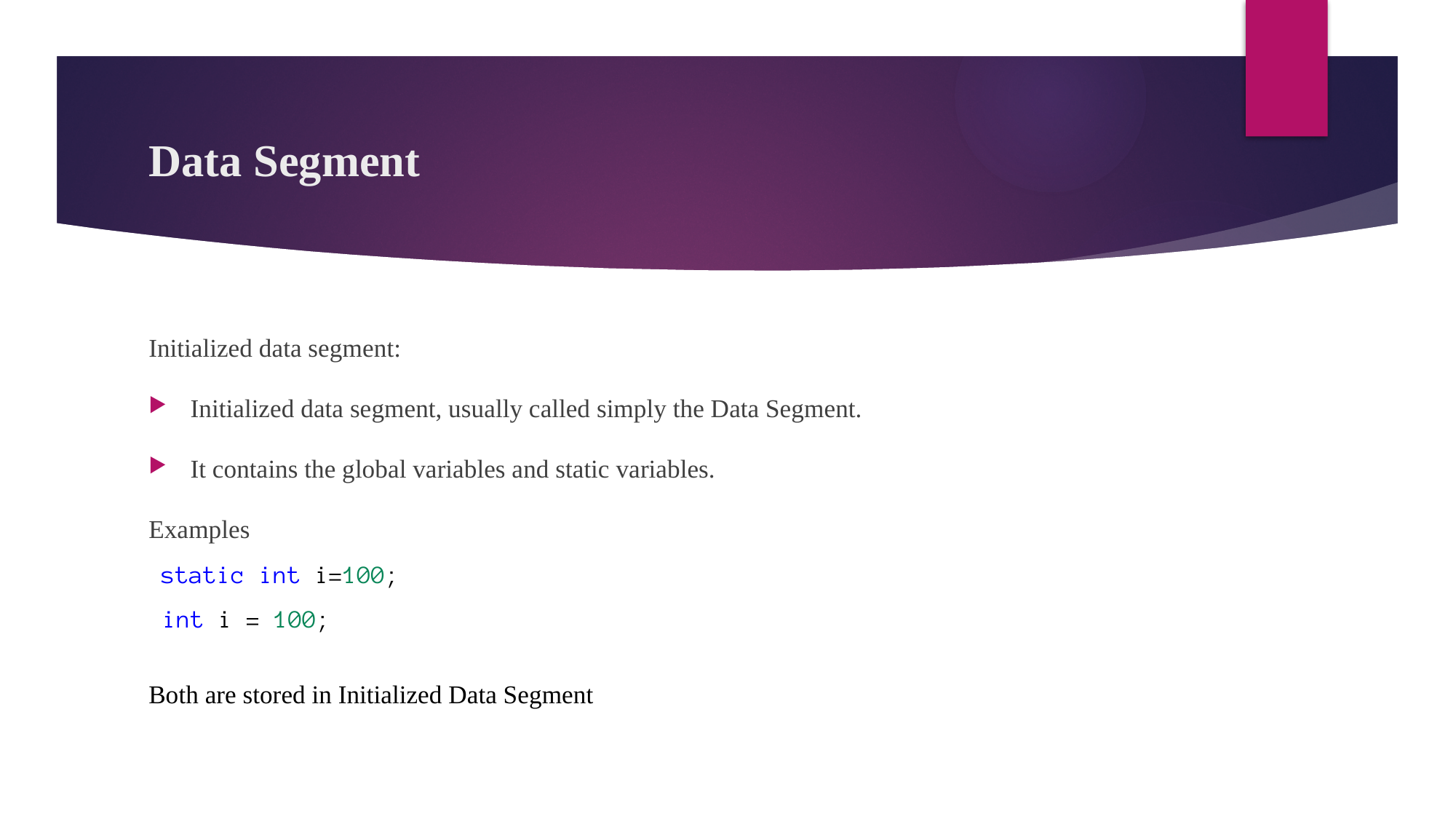

# Data Segment
Initialized data segment:
Initialized data segment, usually called simply the Data Segment.
It contains the global variables and static variables.
Examples
  static int i=100;
 int i = 100;
Both are stored in Initialized Data Segment